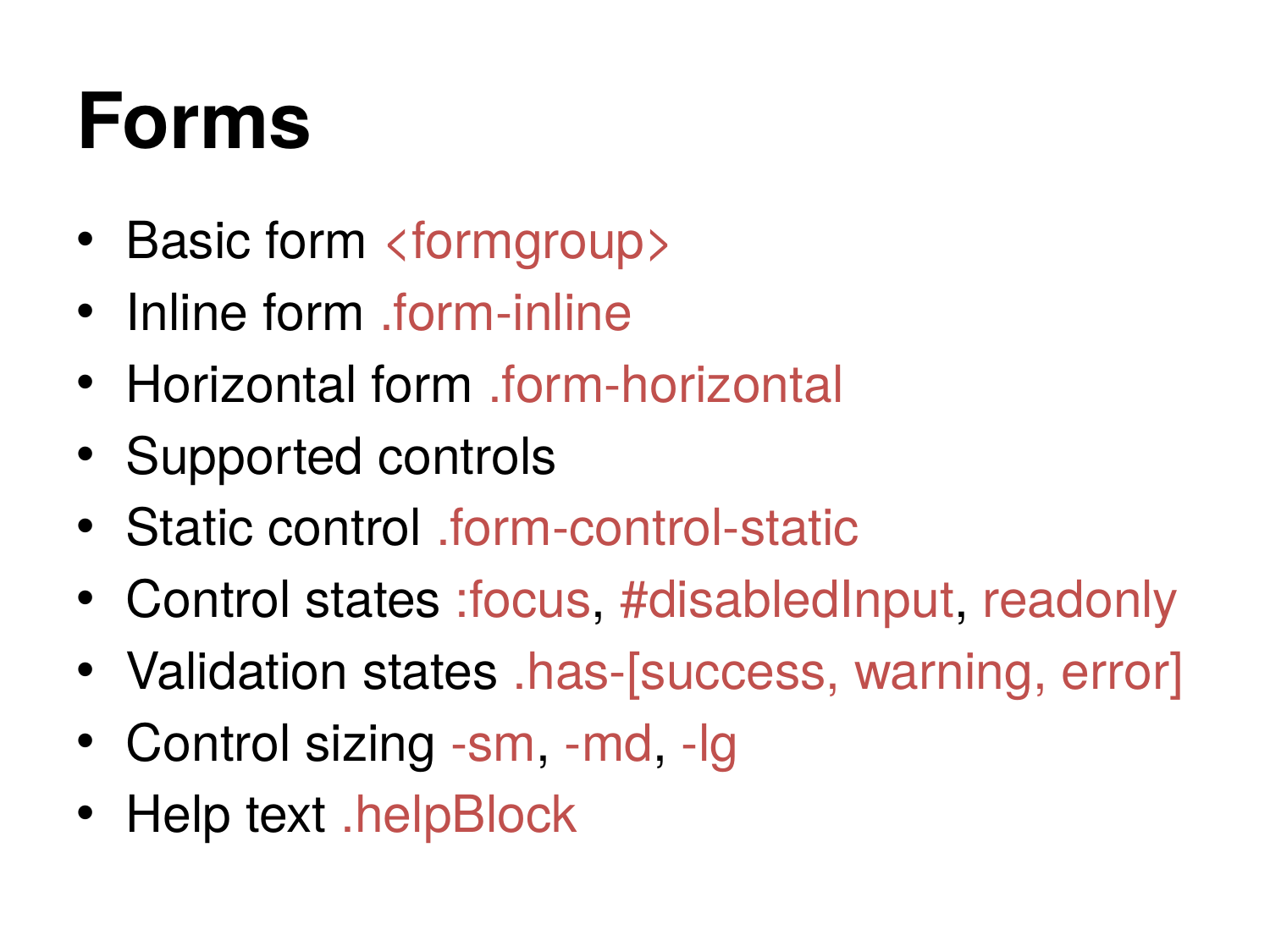

# Forms
Basic form <formgroup>
Inline form .form-inline
Horizontal form .form-horizontal
Supported controls
Static control .form-control-static
Control states :focus, #disabledInput, readonly
Validation states .has-[success, warning, error]
Control sizing -sm, -md, -lg
Help text .helpBlock